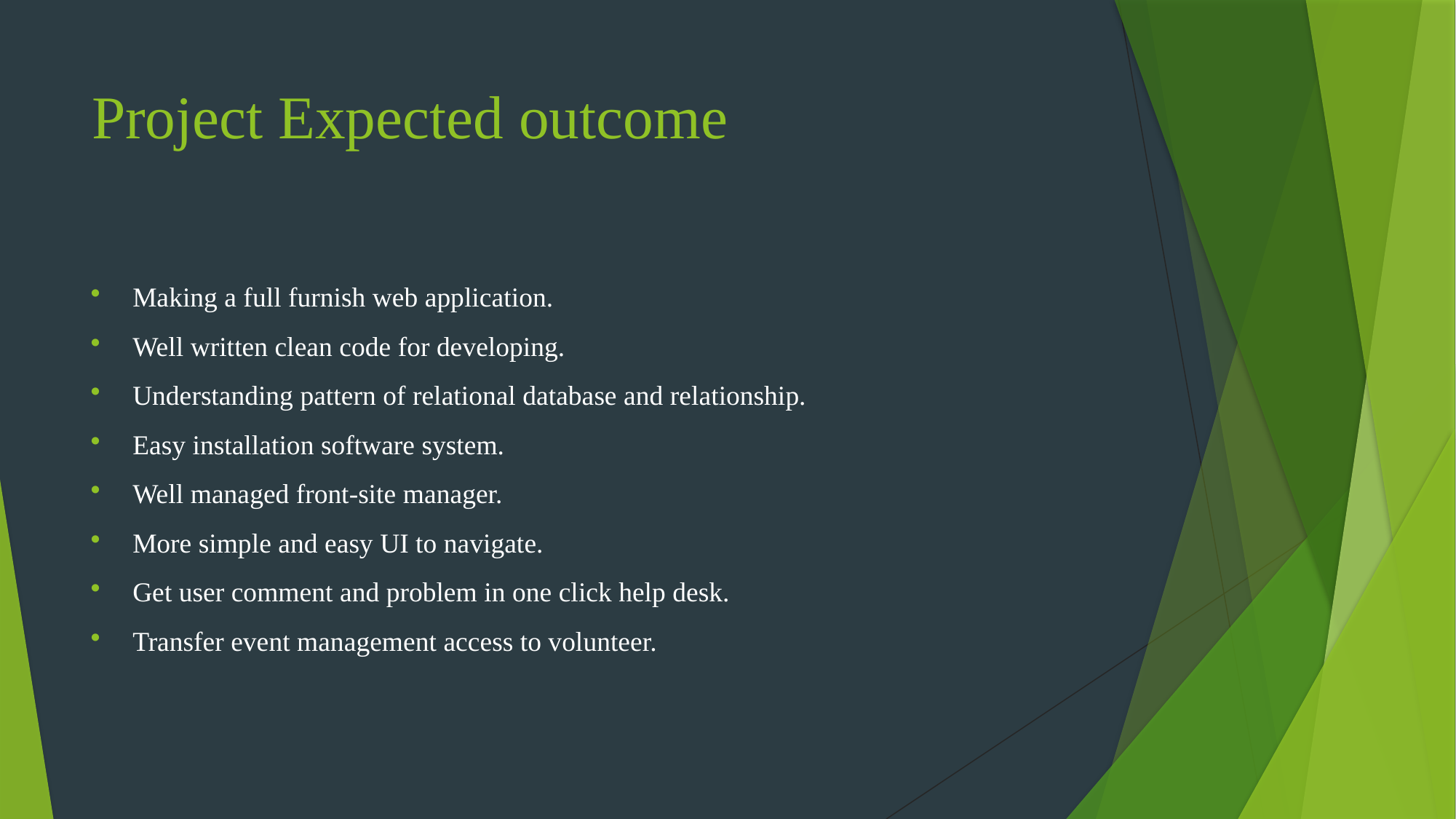

# Project Expected outcome
Making a full furnish web application.
Well written clean code for developing.
Understanding pattern of relational database and relationship.
Easy installation software system.
Well managed front-site manager.
More simple and easy UI to navigate.
Get user comment and problem in one click help desk.
Transfer event management access to volunteer.